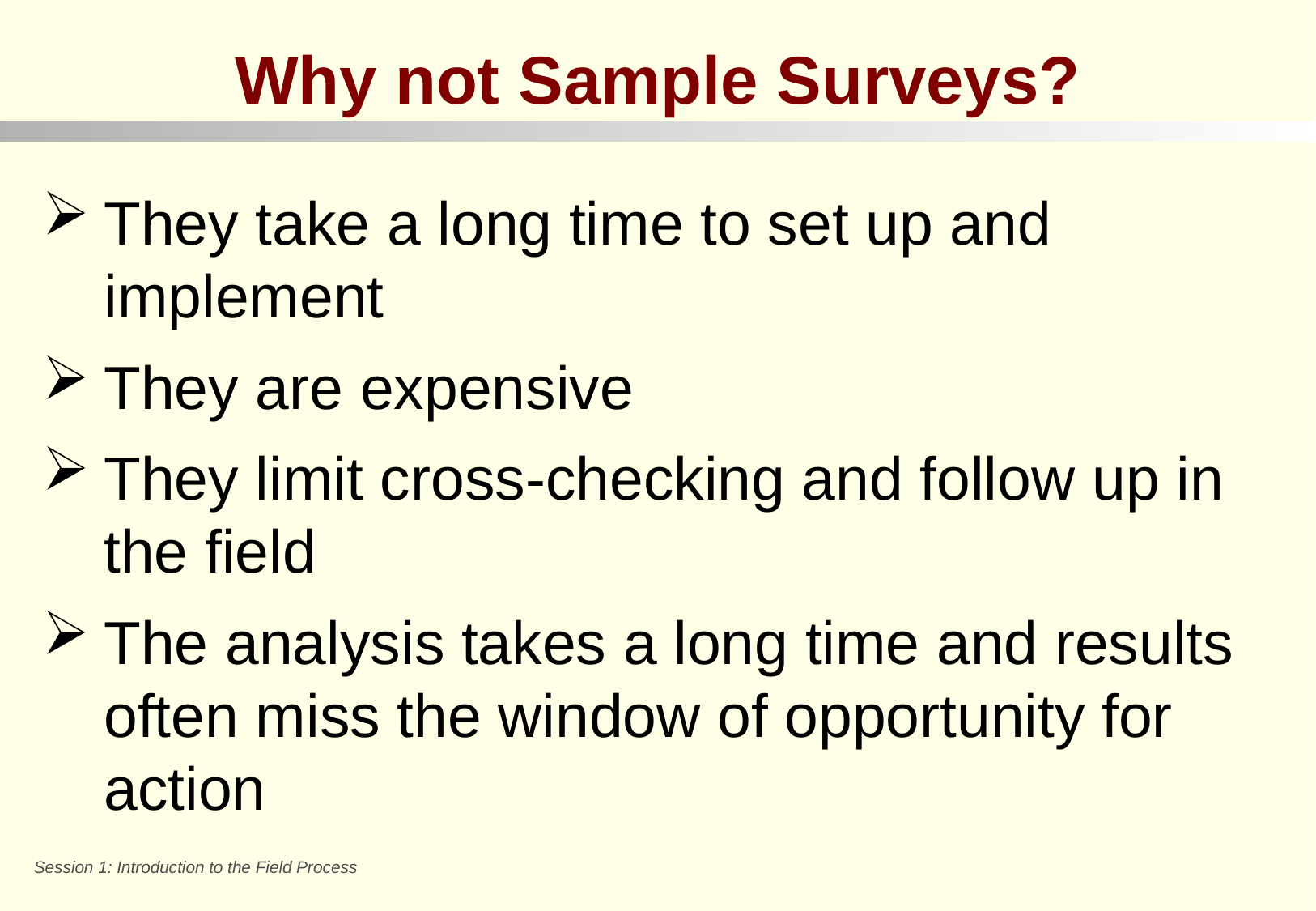

Why not Sample Surveys?

They take a long time to set up and implement
They are expensive
They limit cross-checking and follow up in the field
The analysis takes a long time and results often miss the window of opportunity for action
Session 1: Introduction to the Field Process